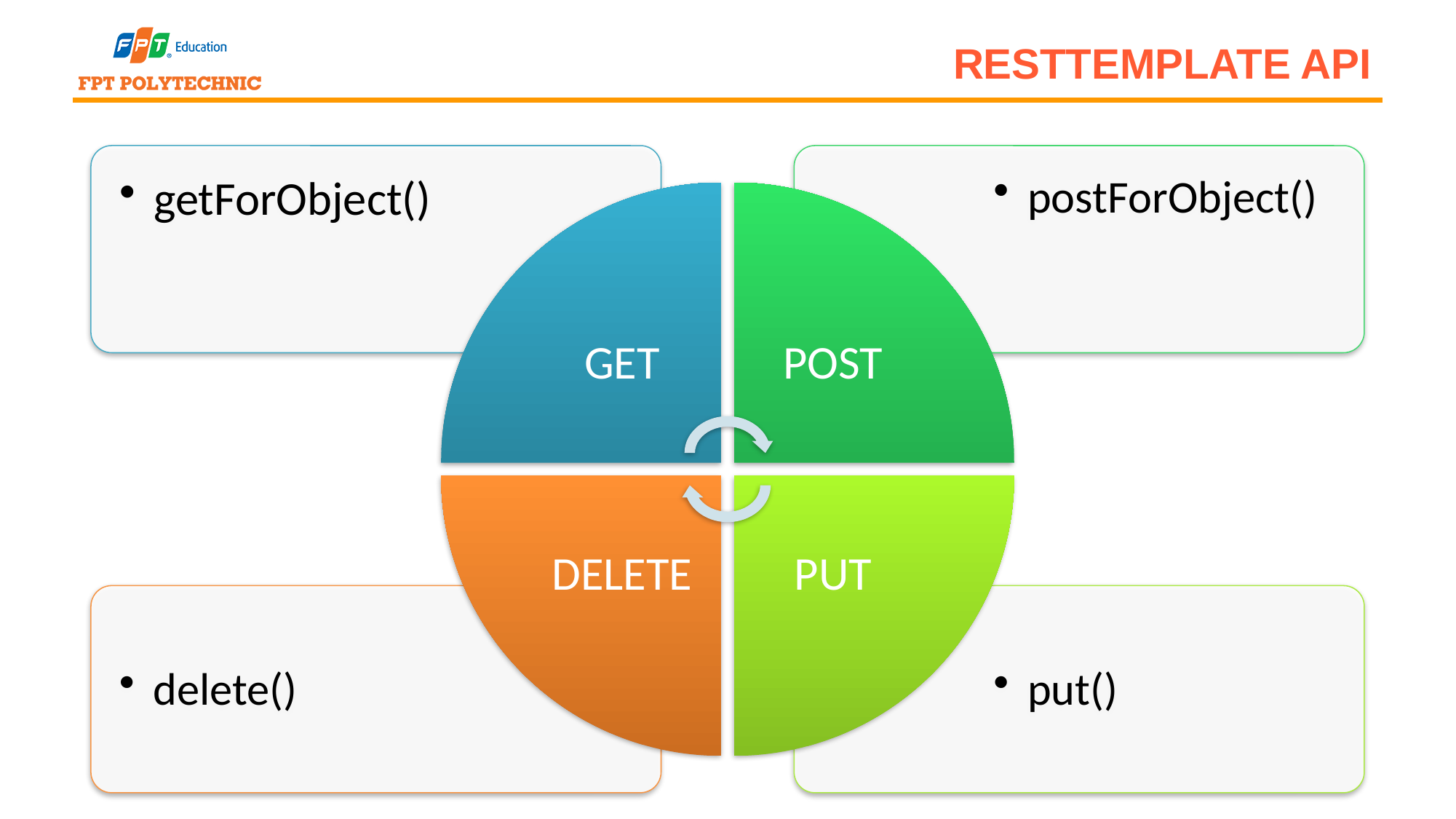

# RestTemplate API
put()
delete()
postForObject()
getForObject()
GET
POST
PUT
DELETE